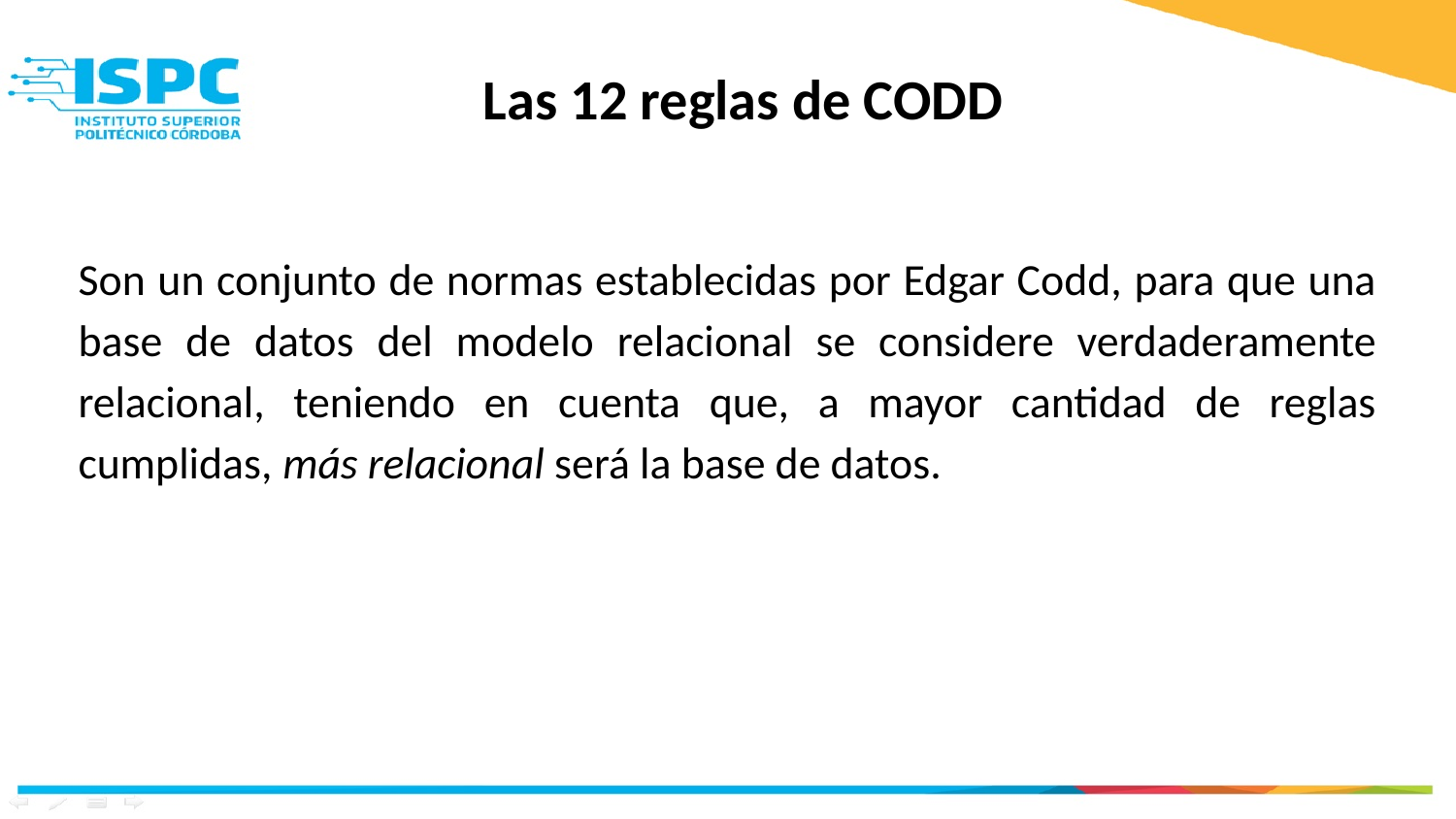

Las 12 reglas de CODD
Son un conjunto de normas establecidas por Edgar Codd, para que una base de datos del modelo relacional se considere verdaderamente relacional, teniendo en cuenta que, a mayor cantidad de reglas cumplidas, más relacional será la base de datos.